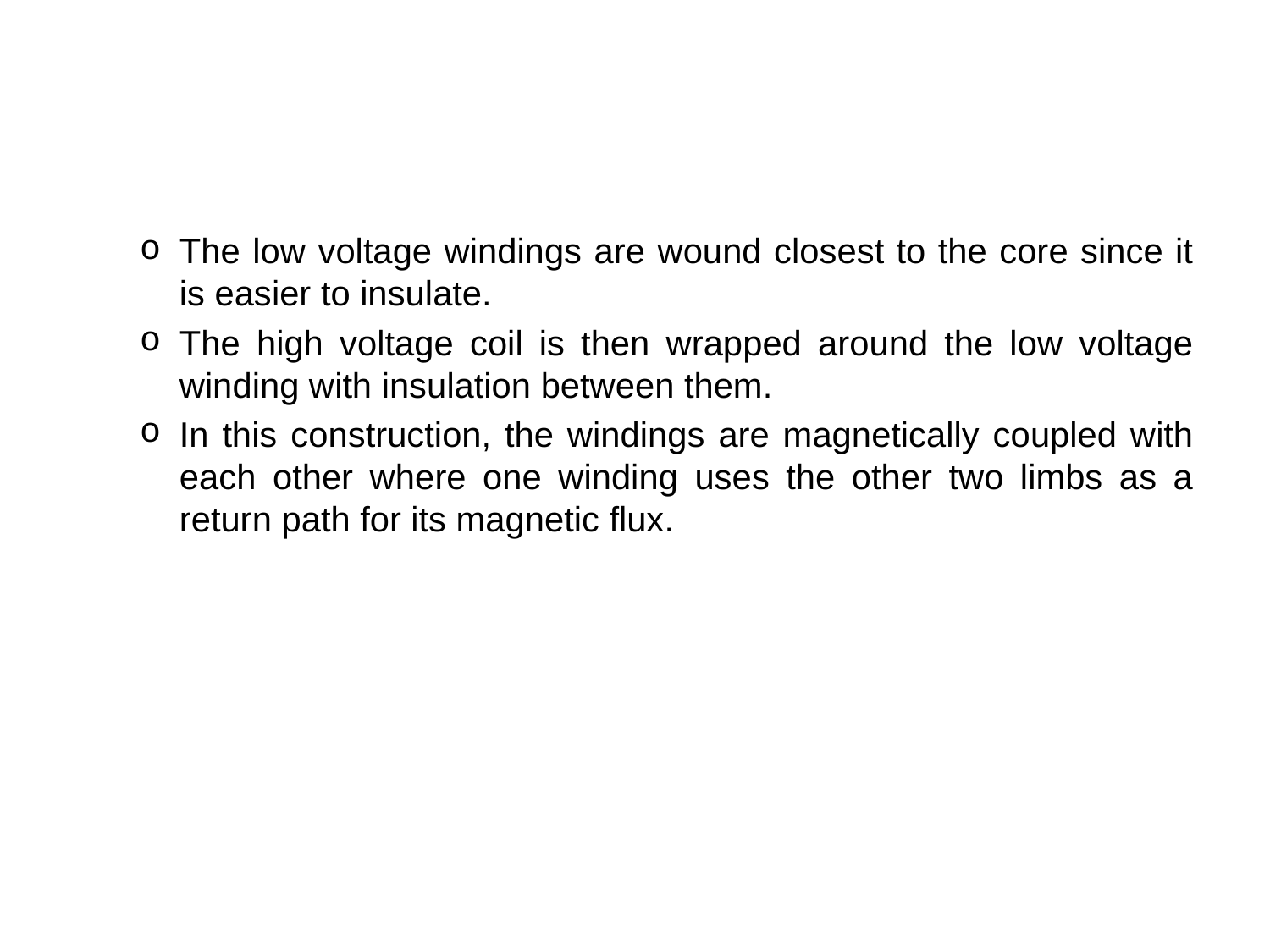

#
The low voltage windings are wound closest to the core since it is easier to insulate.
The high voltage coil is then wrapped around the low voltage winding with insulation between them.
In this construction, the windings are magnetically coupled with each other where one winding uses the other two limbs as a return path for its magnetic flux.